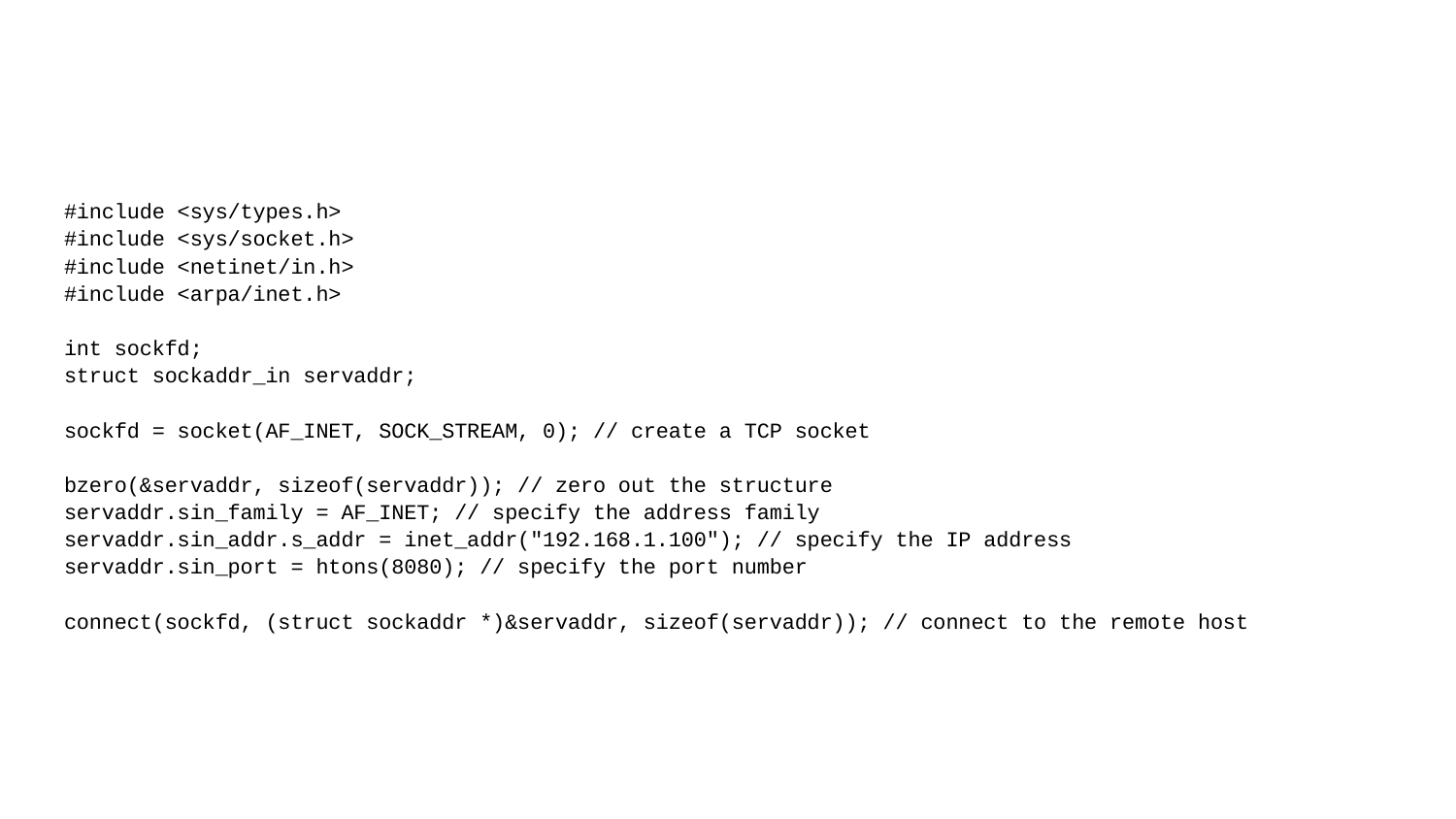

#
#include <sys/types.h>
#include <sys/socket.h>
#include <netinet/in.h>
#include <arpa/inet.h>

int sockfd;
struct sockaddr_in servaddr;

sockfd = socket(AF_INET, SOCK_STREAM, 0); // create a TCP socket

bzero(&servaddr, sizeof(servaddr)); // zero out the structure
servaddr.sin_family = AF_INET; // specify the address family
servaddr.sin_addr.s_addr = inet_addr("192.168.1.100"); // specify the IP address
servaddr.sin_port = htons(8080); // specify the port number

connect(sockfd, (struct sockaddr *)&servaddr, sizeof(servaddr)); // connect to the remote host